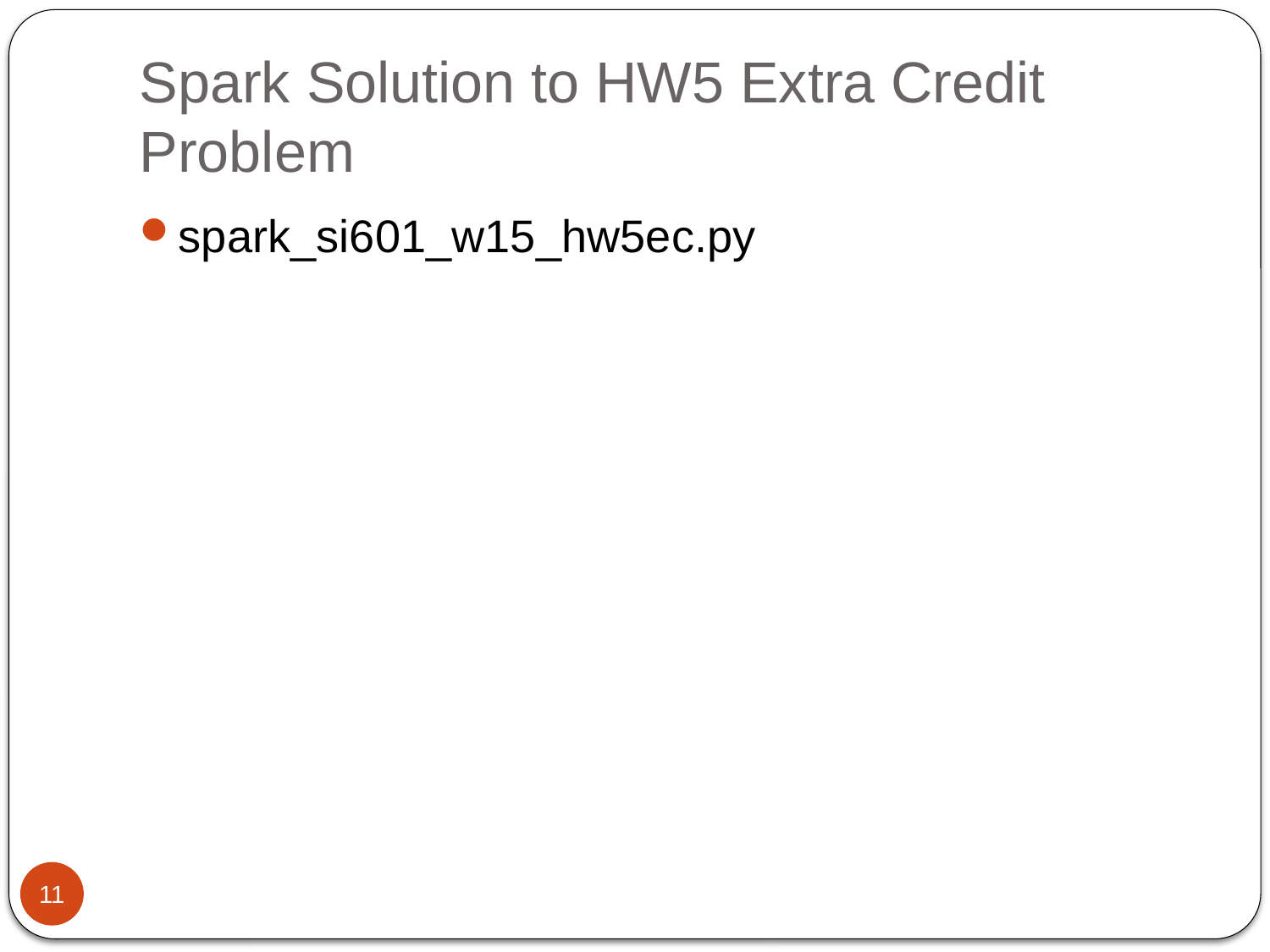

# Spark Solution to HW5 Extra Credit Problem
spark_si601_w15_hw5ec.py
11